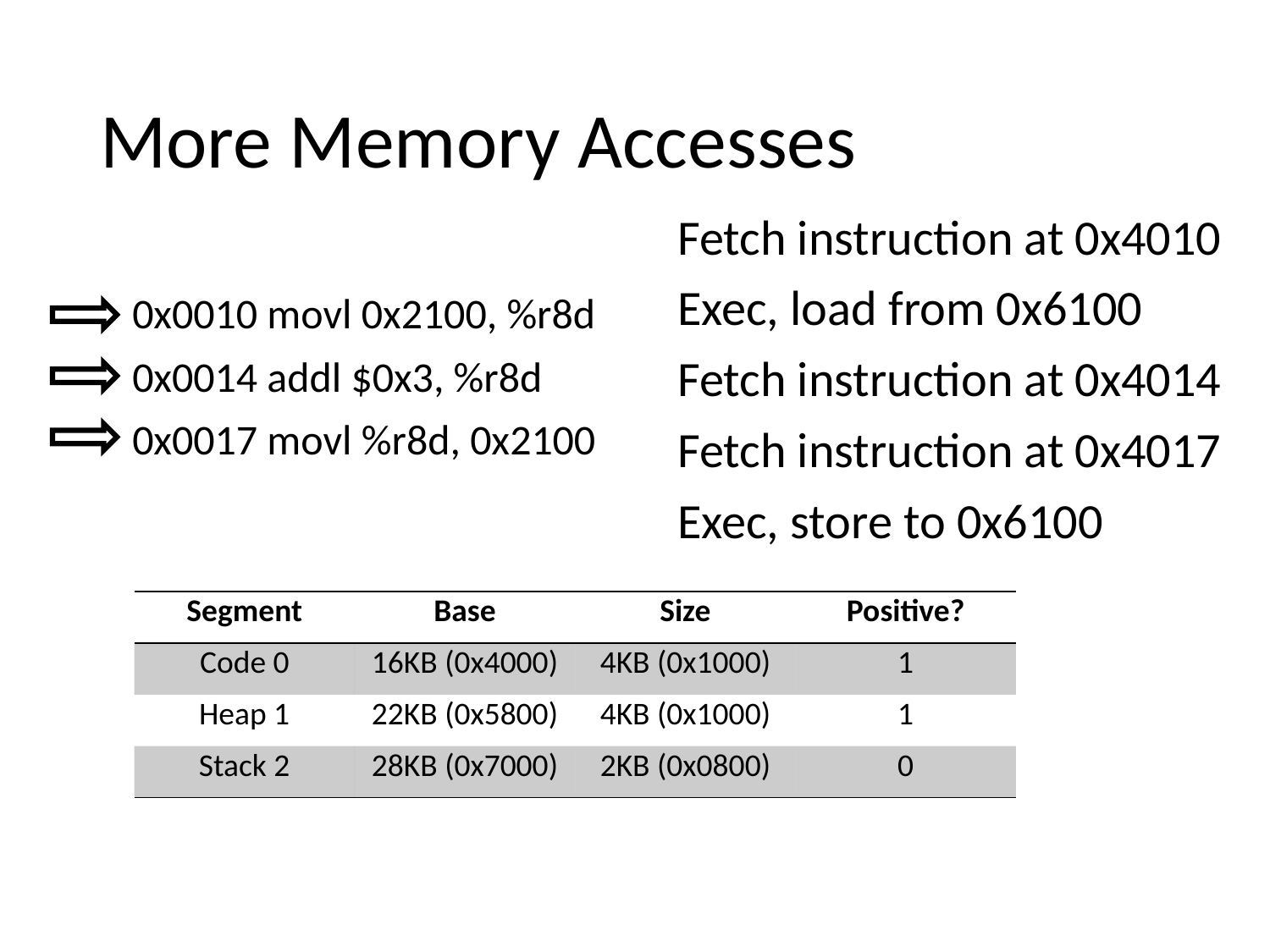

# More Memory Accesses
Fetch instruction at 0x4010
Exec, load from 0x6100
Fetch instruction at 0x4014
Fetch instruction at 0x4017
Exec, store to 0x6100

0x0010 movl 0x2100, %r8d
0x0014 addl $0x3, %r8d
0x0017 movl %r8d, 0x2100

| Segment | Base | Size | Positive? |
| --- | --- | --- | --- |
| Code 0 | 16KB (0x4000) | 4KB (0x1000) | 1 |
| Heap 1 | 22KB (0x5800) | 4KB (0x1000) | 1 |
| Stack 2 | 28KB (0x7000) | 2KB (0x0800) | 0 |